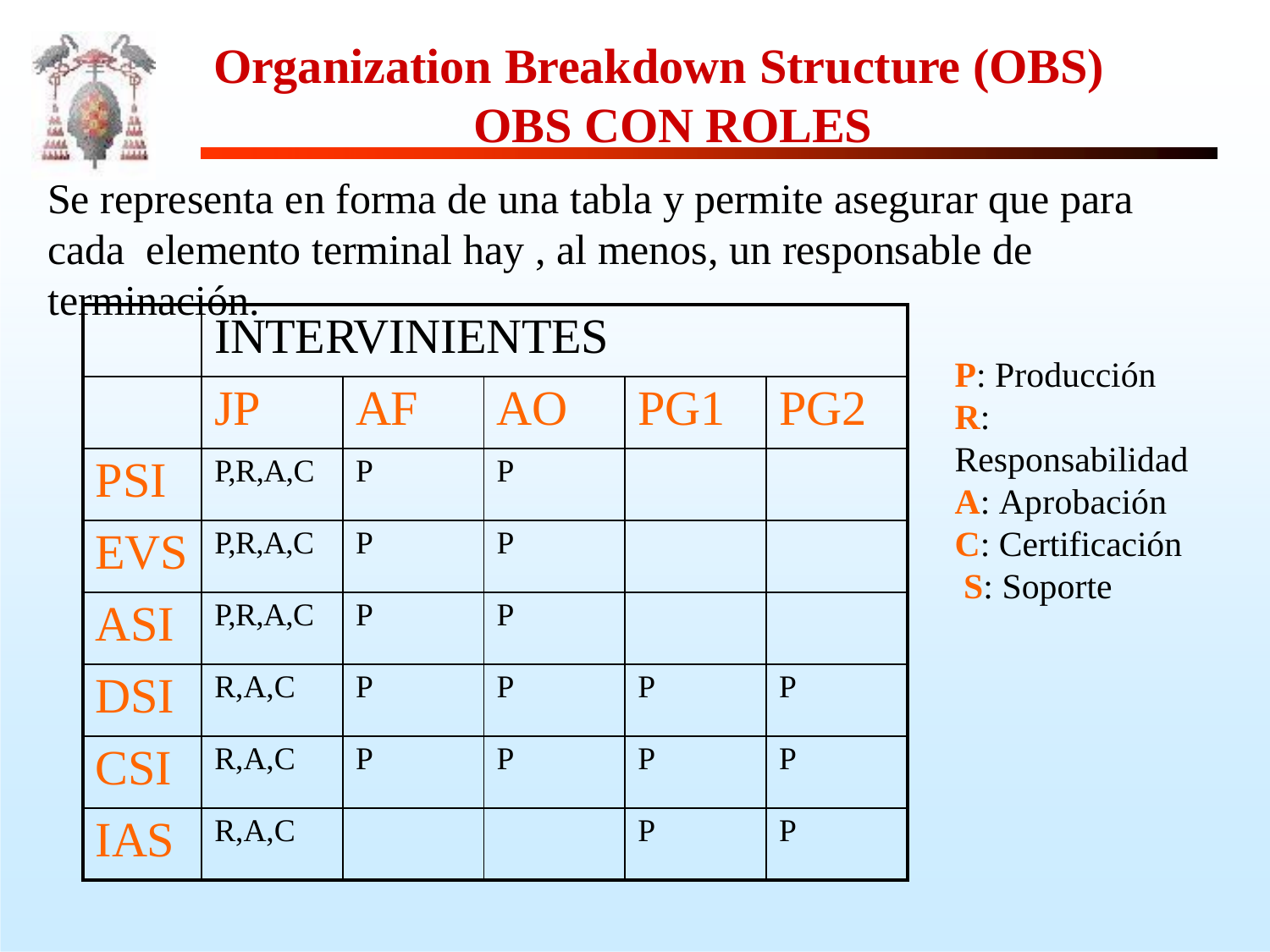

# Organization Breakdown Structure (OBS)  OBS CON ROLES
Se representa en forma de una tabla y permite asegurar que para cada  elemento terminal hay , al menos, un responsable de terminación.
P: Producción
R: Responsabilidad
A: Aprobación  C: Certificación  S: Soporte
|  | INTERVINIENTES |  |  |  |  |
| --- | --- | --- | --- | --- | --- |
|  | JP | AF | AO | PG1 | PG2 |
| PSI | P,R,A,C | P | P |  |  |
| EVS | P,R,A,C | P | P |  |  |
| ASI | P,R,A,C | P | P |  |  |
| DSI | R,A,C | P | P | P | P |
| CSI | R,A,C | P | P | P | P |
| IAS | R,A,C |  |  | P | P |